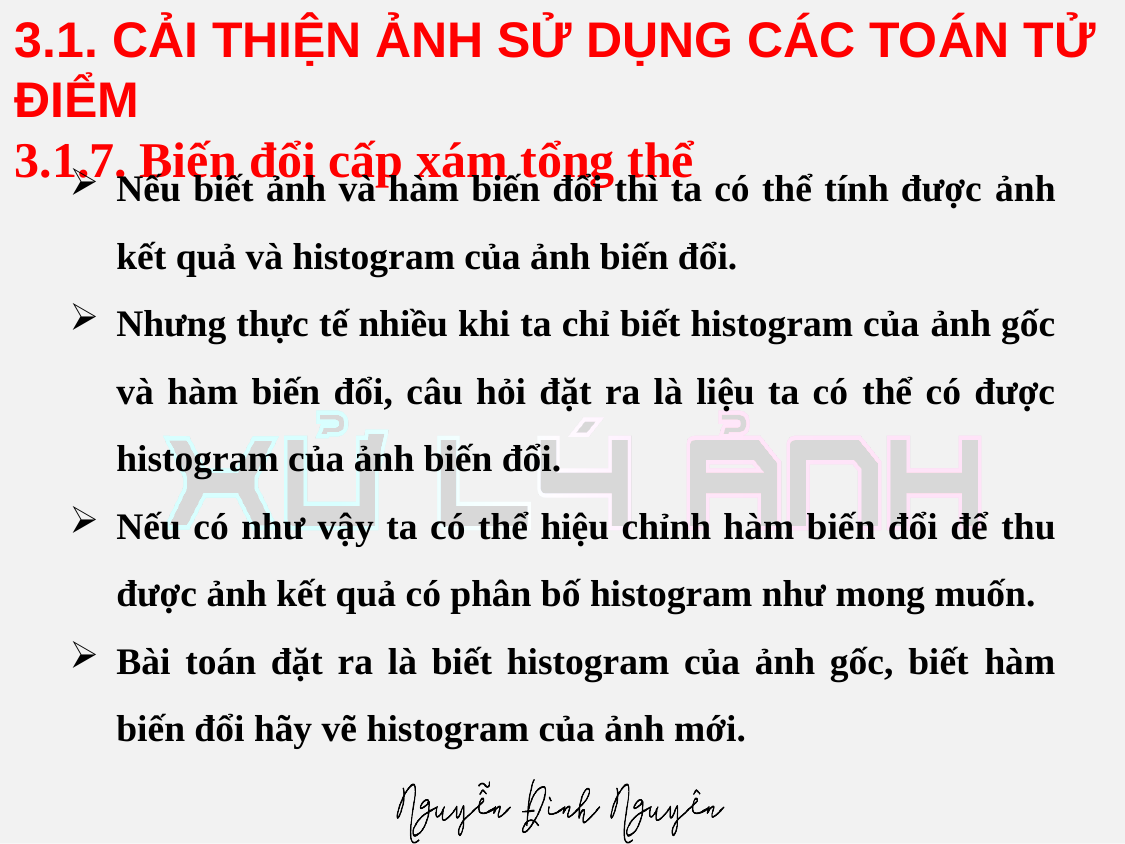

# 3.1. CẢI THIỆN ẢNH SỬ DỤNG CÁC TOÁN TỬ ĐIỂM 3.1.7. Biến đổi cấp xám tổng thể
Nếu biết ảnh và hàm biến đổi thì ta có thể tính được ảnh kết quả và histogram của ảnh biến đổi.
Nhưng thực tế nhiều khi ta chỉ biết histogram của ảnh gốc và hàm biến đổi, câu hỏi đặt ra là liệu ta có thể có được histogram của ảnh biến đổi.
Nếu có như vậy ta có thể hiệu chỉnh hàm biến đổi để thu được ảnh kết quả có phân bố histogram như mong muốn.
Bài toán đặt ra là biết histogram của ảnh gốc, biết hàm biến đổi hãy vẽ histogram của ảnh mới.